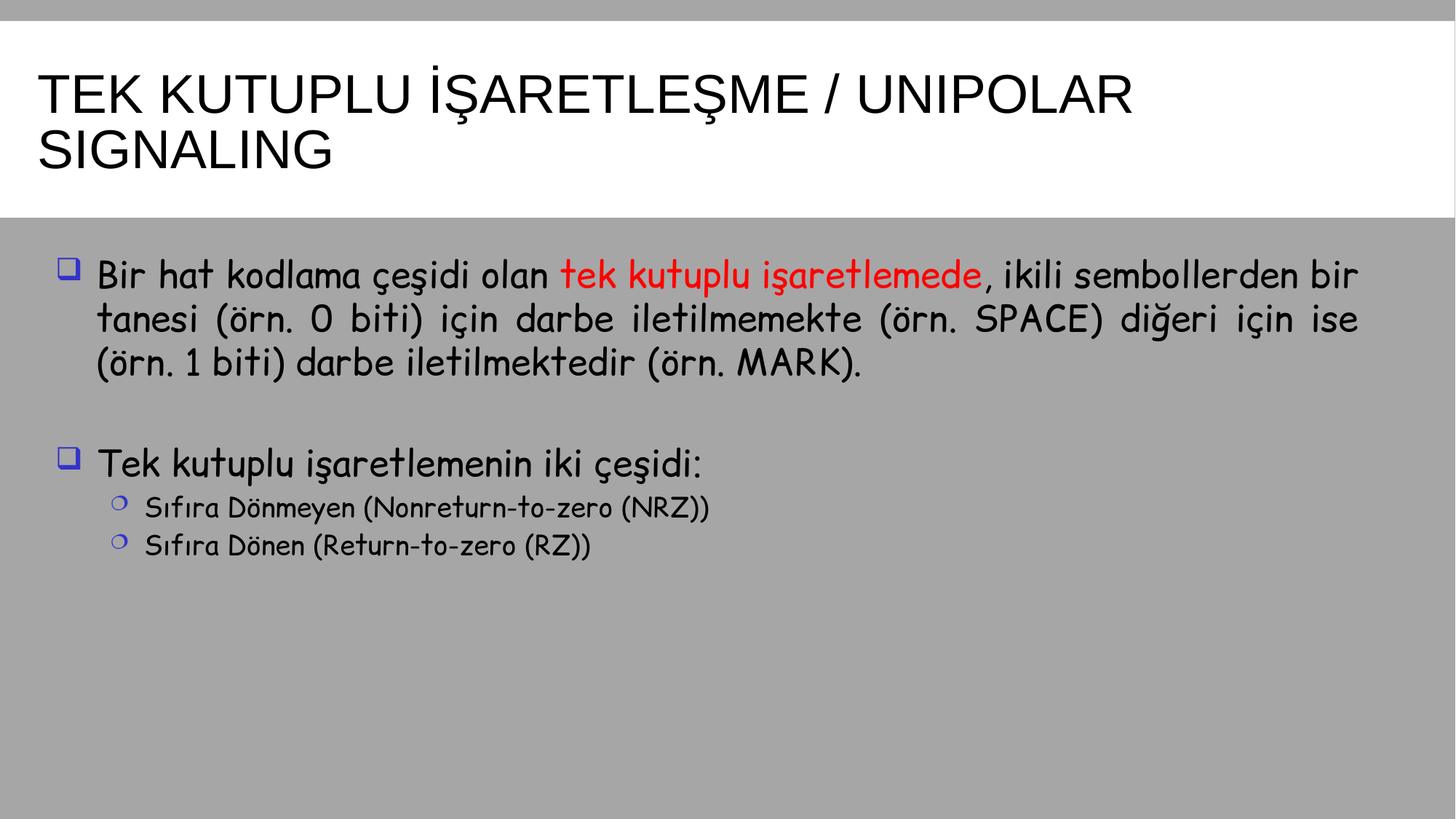

# Tek kutuplu işaretleşme / unıpolar sıgnalıng
Bir hat kodlama çeşidi olan tek kutuplu işaretlemede, ikili sembollerden bir tanesi (örn. 0 biti) için darbe iletilmemekte (örn. SPACE) diğeri için ise (örn. 1 biti) darbe iletilmektedir (örn. MARK).

Tek kutuplu işaretlemenin iki çeşidi:
Sıfıra Dönmeyen (Nonreturn-to-zero (NRZ))
Sıfıra Dönen (Return-to-zero (RZ))